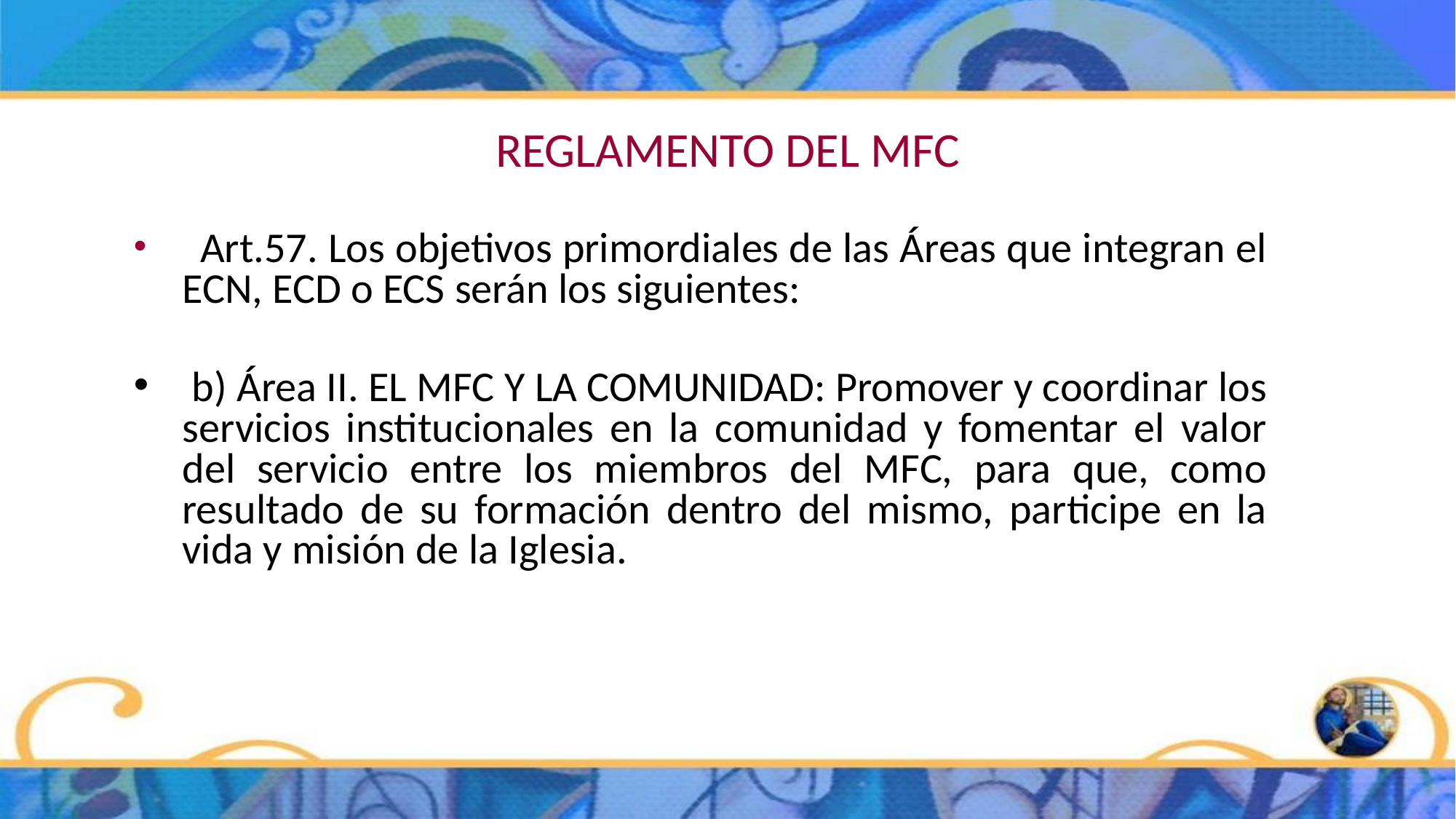

# REGLAMENTO DEL MFC
  Art.57. Los objetivos primordiales de las Áreas que integran el ECN, ECD o ECS serán los siguientes:

 b) Área II. EL MFC Y LA COMUNIDAD: Promover y coordinar los servicios institucionales en la comunidad y fomentar el valor del servicio entre los miembros del MFC, para que, como resultado de su formación dentro del mismo, participe en la vida y misión de la Iglesia.